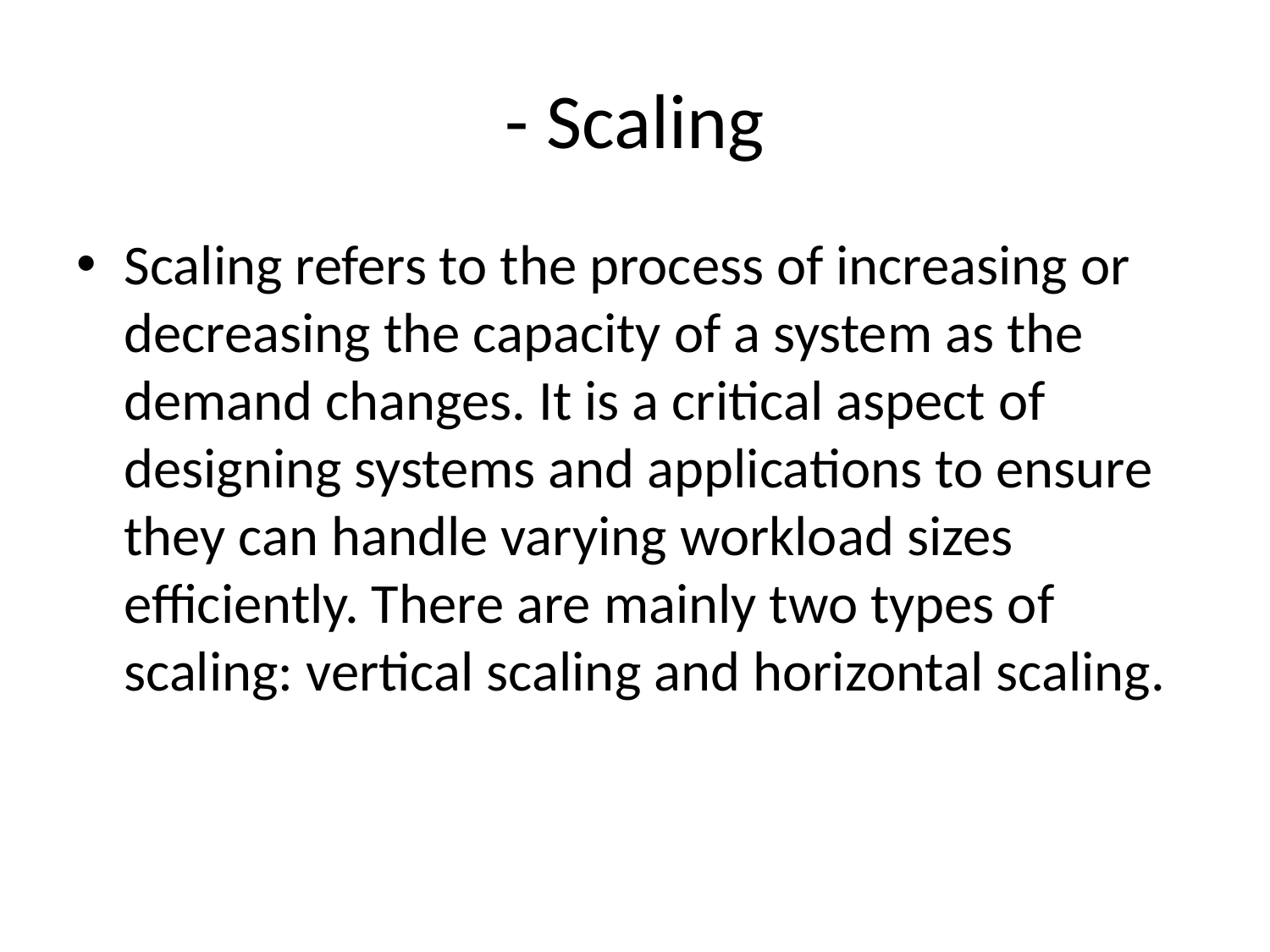

# - Scaling
Scaling refers to the process of increasing or decreasing the capacity of a system as the demand changes. It is a critical aspect of designing systems and applications to ensure they can handle varying workload sizes efficiently. There are mainly two types of scaling: vertical scaling and horizontal scaling.